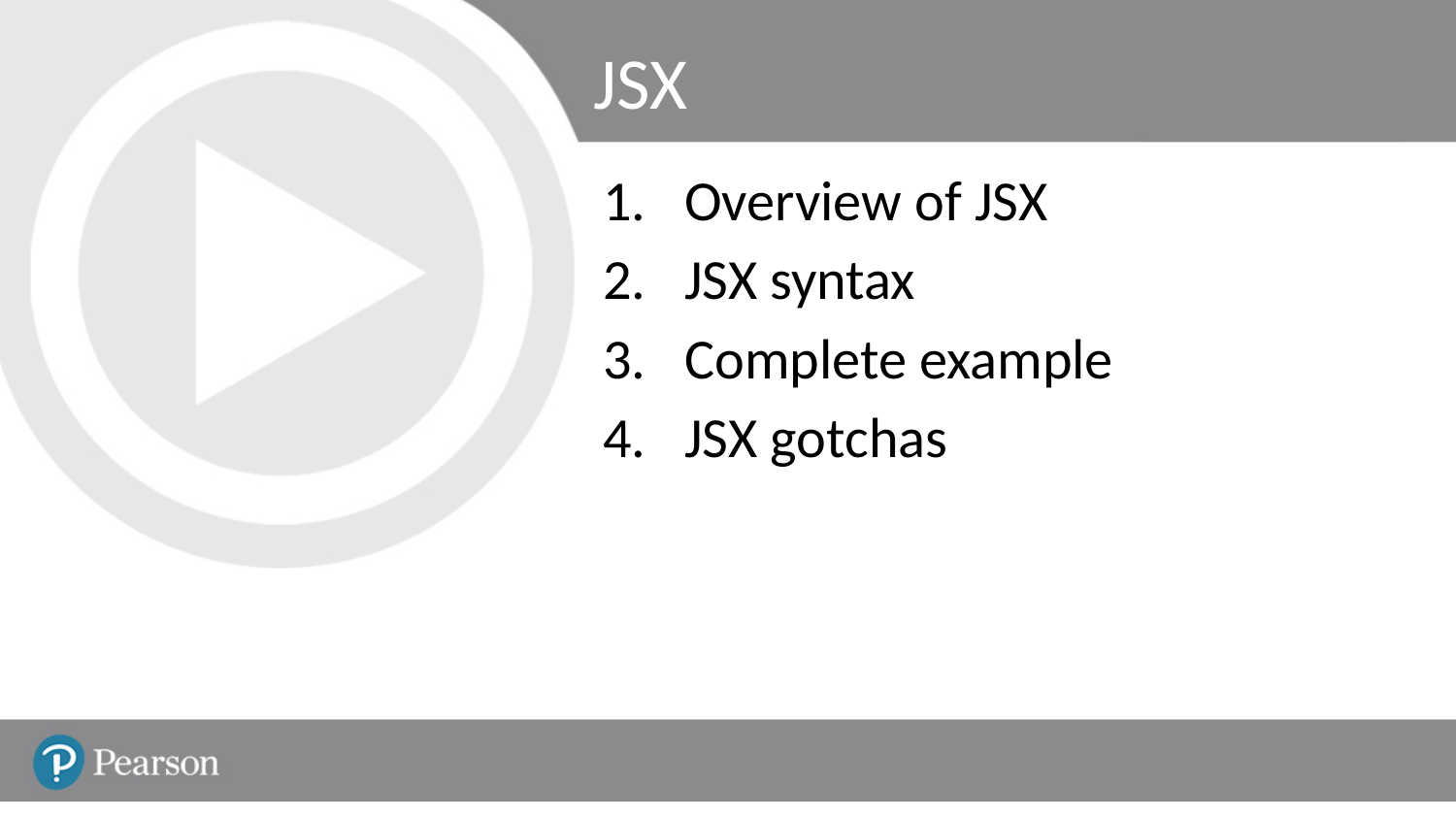

# JSX
Overview of JSX
JSX syntax
Complete example
JSX gotchas